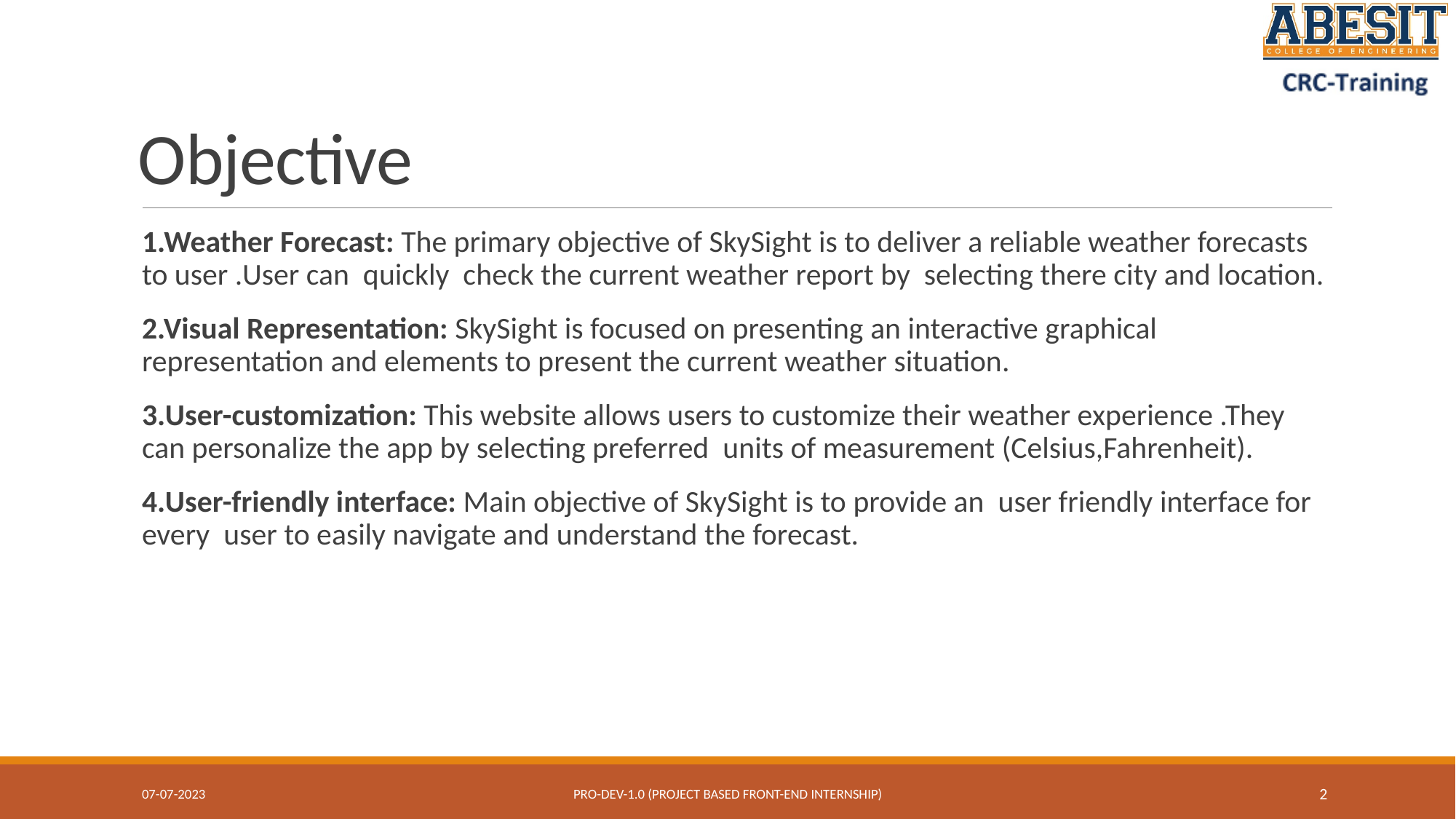

# Objective
1.Weather Forecast: The primary objective of SkySight is to deliver a reliable weather forecasts to user .User can  quickly  check the current weather report by  selecting there city and location.
2.Visual Representation: SkySight is focused on presenting an interactive graphical representation and elements to present the current weather situation.
3.User-customization: This website allows users to customize their weather experience .They can personalize the app by selecting preferred  units of measurement (Celsius,Fahrenheit).
4.User-friendly interface: Main objective of SkySight is to provide an  user friendly interface for every  user to easily navigate and understand the forecast.

07-07-2023
Pro-Dev-1.0 (project based front-end internship)
2